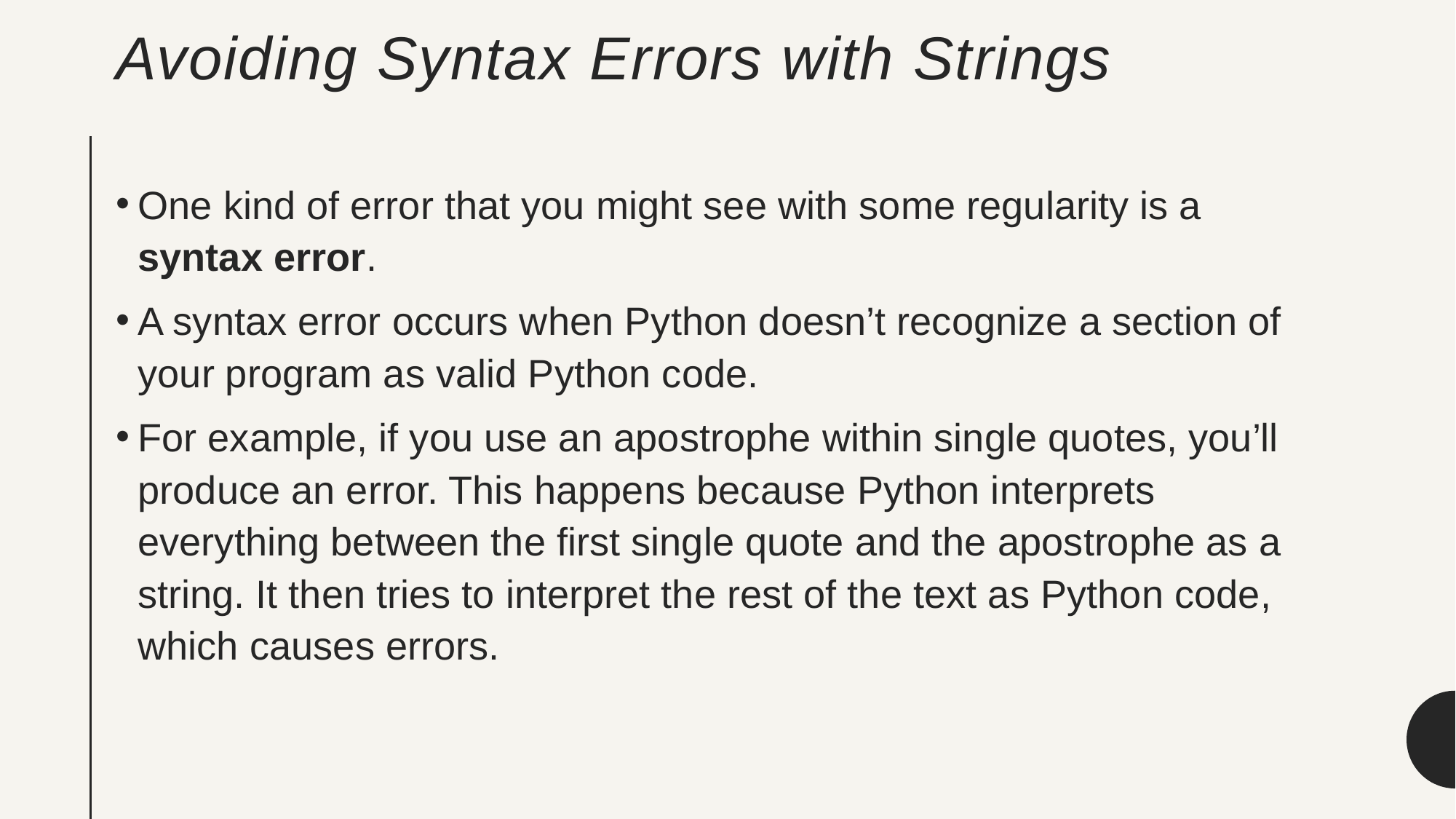

# Avoiding Syntax Errors with Strings
One kind of error that you might see with some regularity is a syntax error.
A syntax error occurs when Python doesn’t recognize a section of your program as valid Python code.
For example, if you use an apostrophe within single quotes, you’ll produce an error. This happens because Python interprets everything between the first single quote and the apostrophe as a string. It then tries to interpret the rest of the text as Python code, which causes errors.